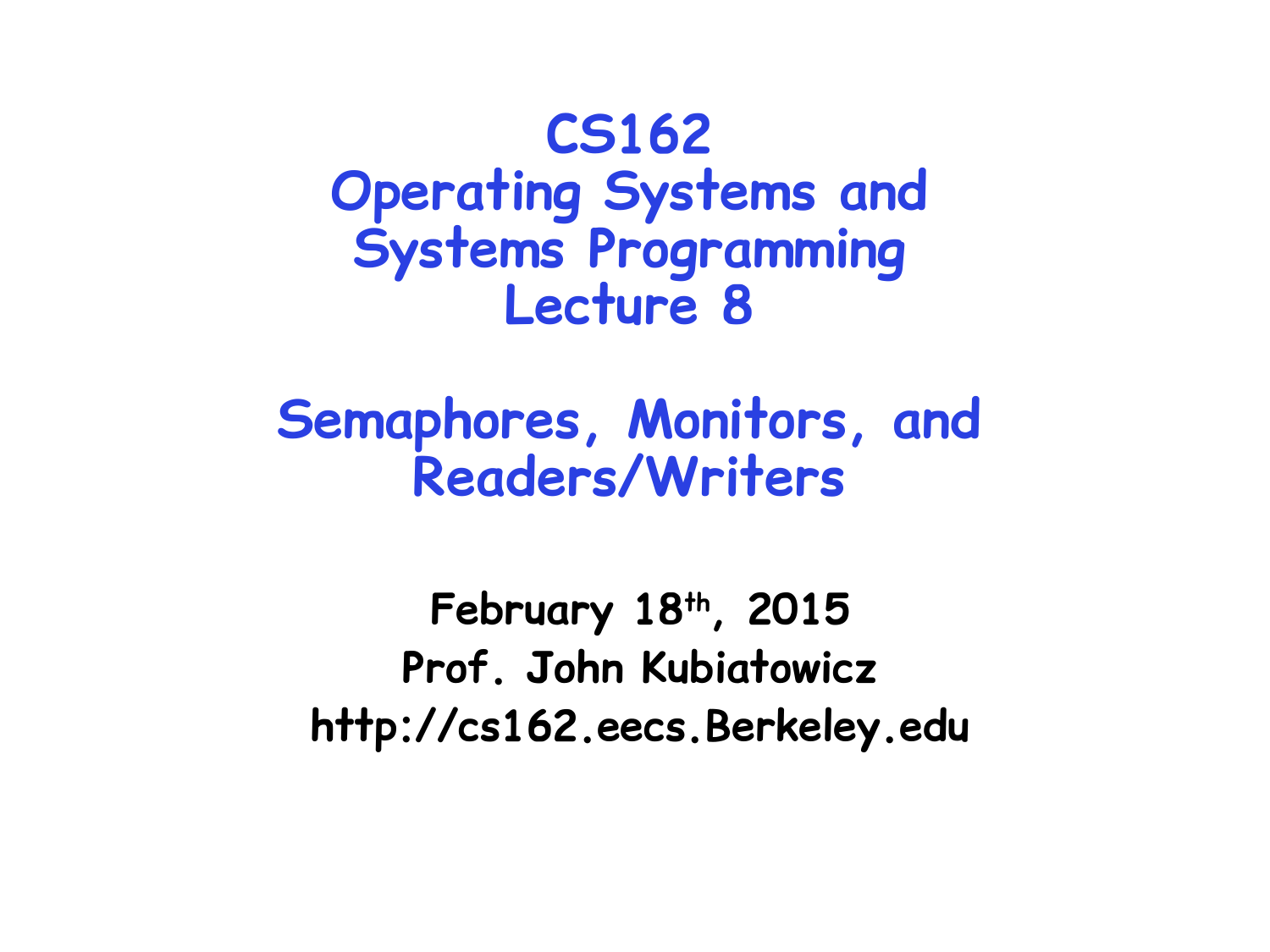

# CS162 Operating Systems and Systems Programming Lecture 8 Semaphores, Monitors, and Readers/Writers
February 18th, 2015
Prof. John Kubiatowicz
http://cs162.eecs.Berkeley.edu